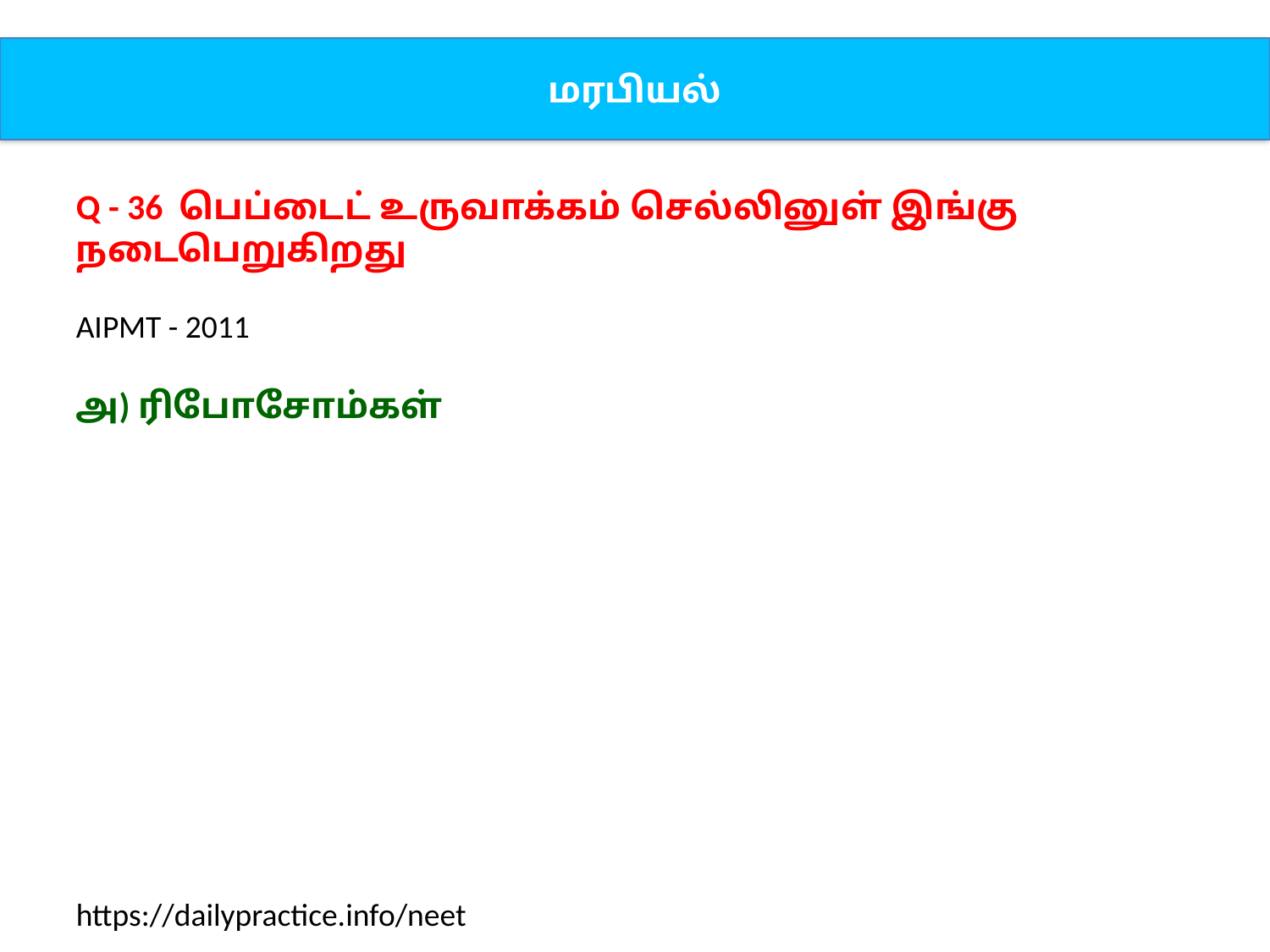

மரபியல்

Q - 36  பெப்டைட் உருவாக்கம் செல்லினுள் இங்கு நடைபெறுகிறது

AIPMT - 2011

அ) ரிபோசோம்கள்
https://dailypractice.info/neet